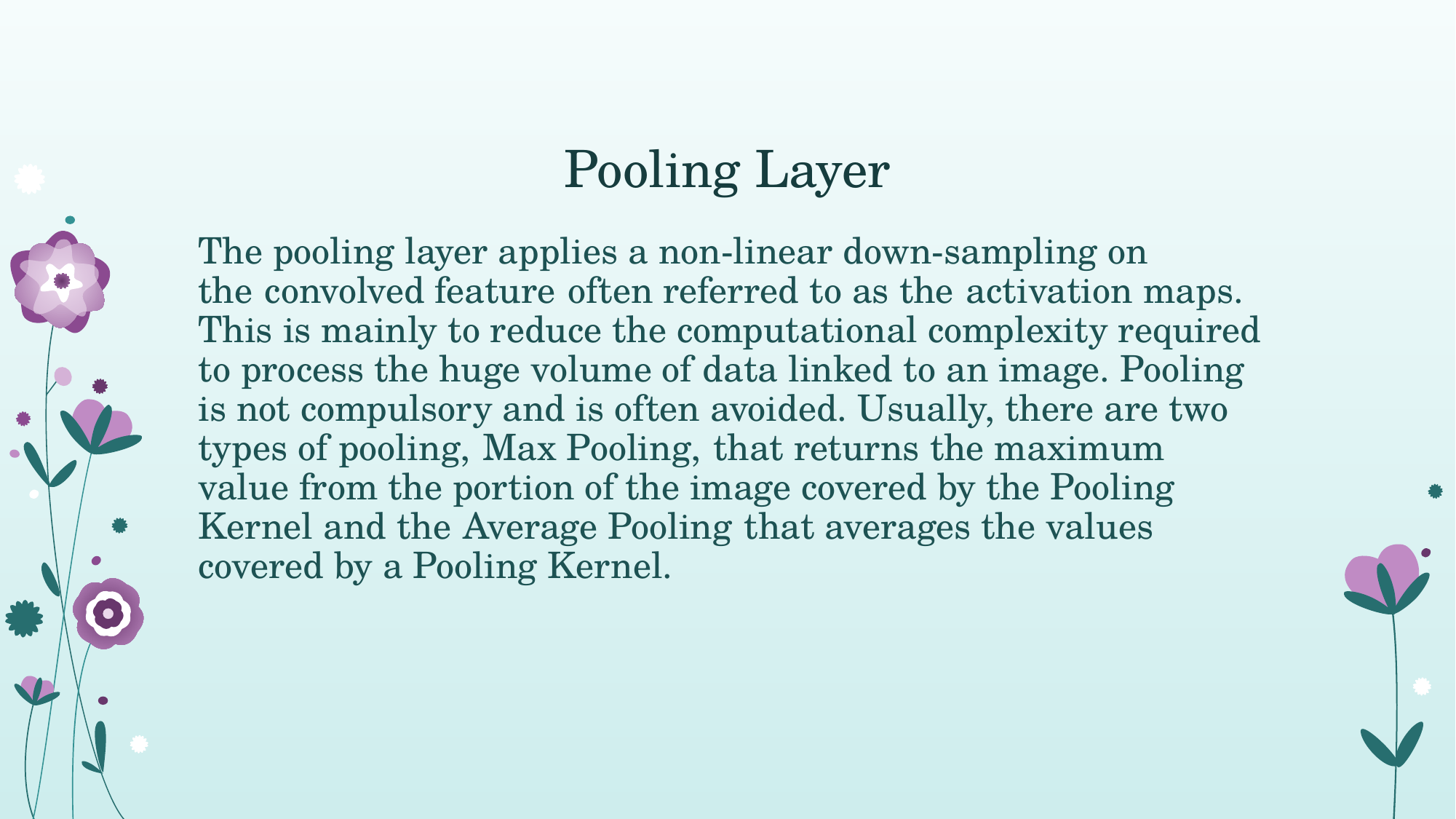

# Pooling Layer
The pooling layer applies a non-linear down-sampling on the convolved feature often referred to as the activation maps. This is mainly to reduce the computational complexity required to process the huge volume of data linked to an image. Pooling is not compulsory and is often avoided. Usually, there are two types of pooling, Max Pooling, that returns the maximum value from the portion of the image covered by the Pooling Kernel and the Average Pooling that averages the values covered by a Pooling Kernel.